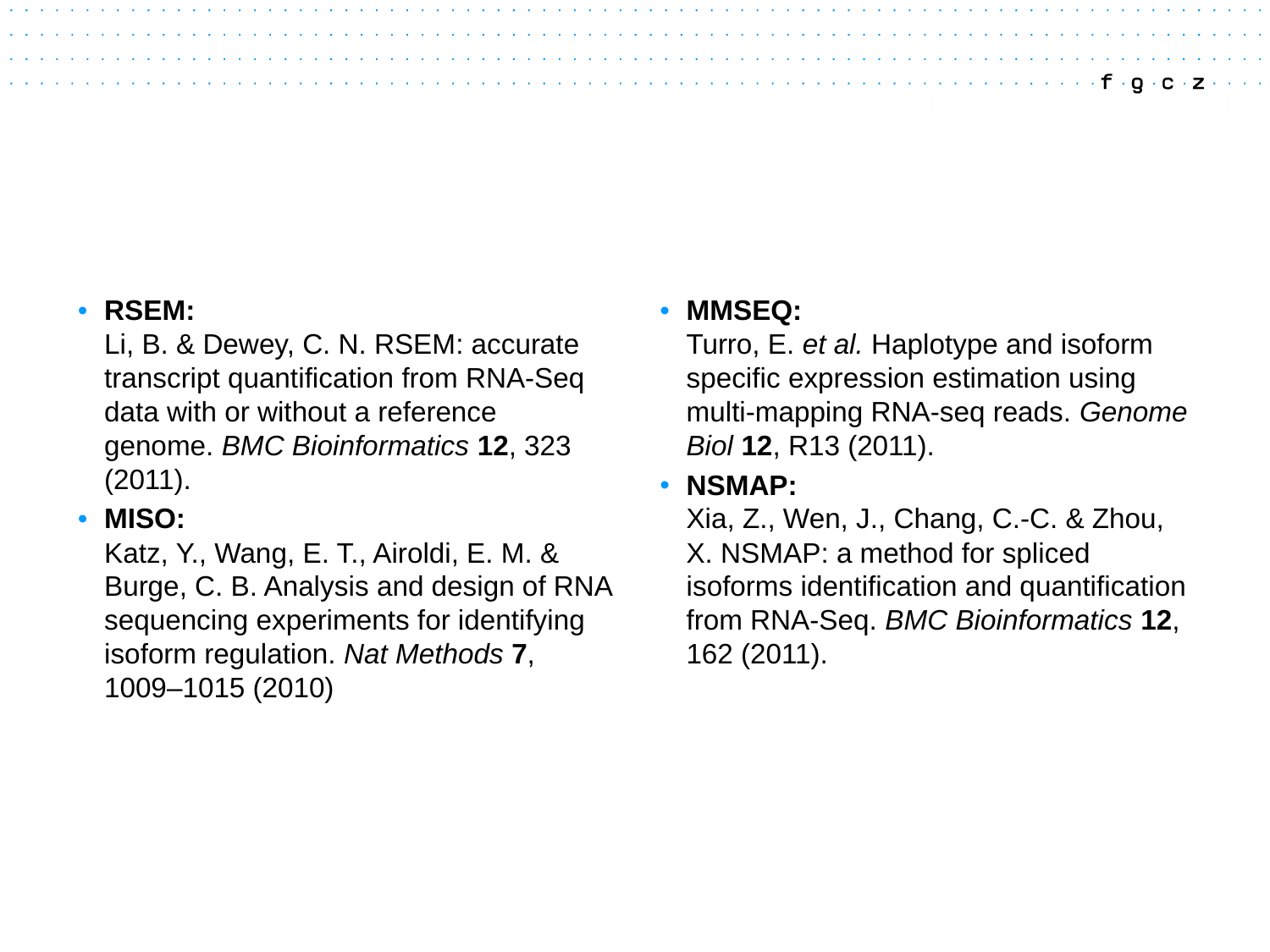

#
RSEM:
Li, B. & Dewey, C. N. RSEM: accurate transcript quantification from RNA-Seq data with or without a reference genome. BMC Bioinformatics 12, 323 (2011).
MISO:
Katz, Y., Wang, E. T., Airoldi, E. M. & Burge, C. B. Analysis and design of RNA sequencing experiments for identifying isoform regulation. Nat Methods 7, 1009–1015 (2010)

MMSEQ:
Turro, E. et al. Haplotype and isoform specific expression estimation using multi-mapping RNA-seq reads. Genome Biol 12, R13 (2011).
NSMAP:
Xia, Z., Wen, J., Chang, C.-C. & Zhou, X. NSMAP: a method for spliced isoforms identification and quantification from RNA-Seq. BMC Bioinformatics 12, 162 (2011).